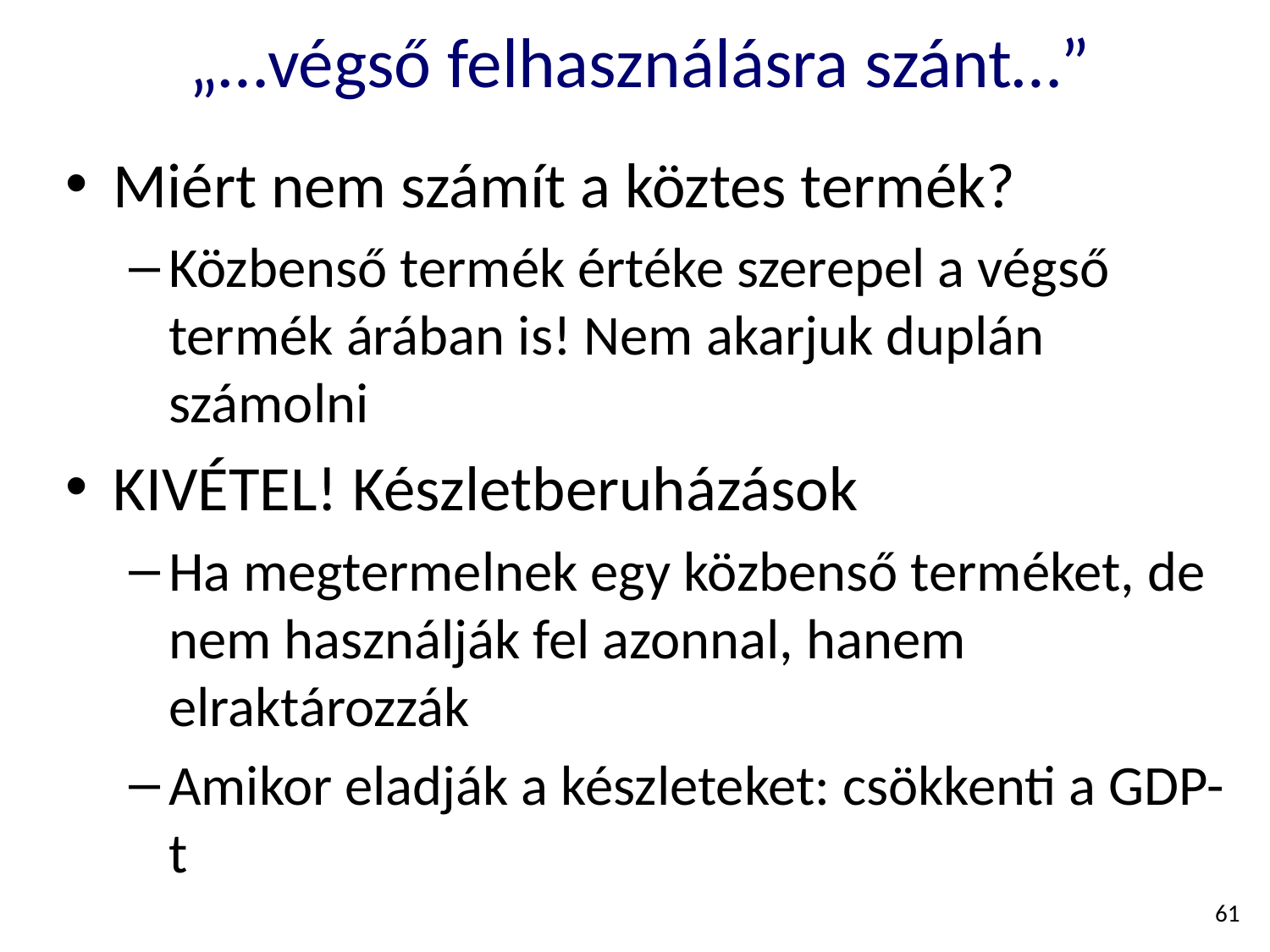

# „…végső felhasználásra szánt…”
Miért nem számít a köztes termék?
Közbenső termék értéke szerepel a végső termék árában is! Nem akarjuk duplán számolni
KIVÉTEL! Készletberuházások
Ha megtermelnek egy közbenső terméket, de nem használják fel azonnal, hanem elraktározzák
Amikor eladják a készleteket: csökkenti a GDP-t
61